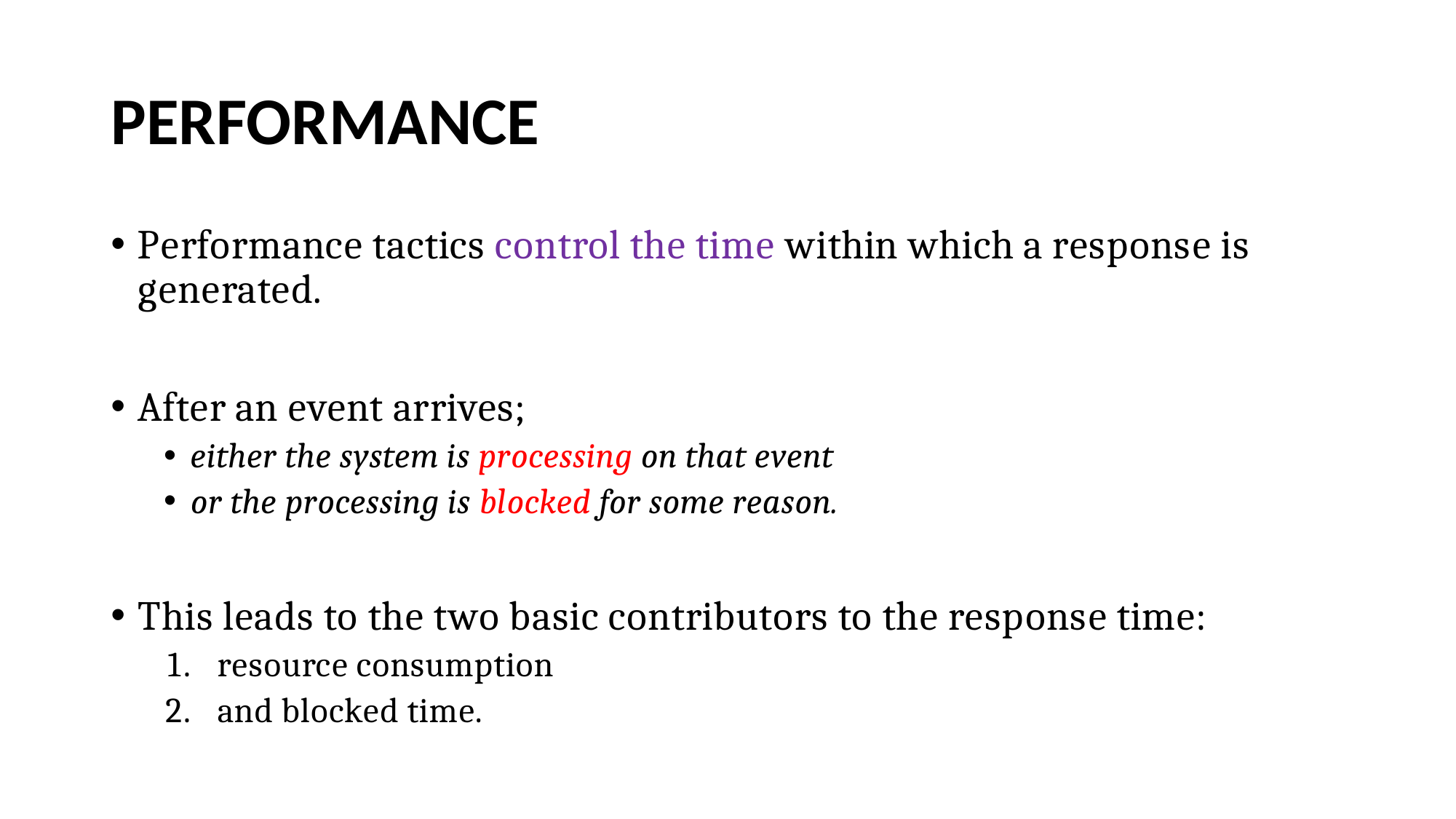

# PERFORMANCE
Performance tactics control the time within which a response is generated.

After an event arrives;
either the system is processing on that event
or the processing is blocked for some reason.

This leads to the two basic contributors to the response time:
resource consumption
and blocked time.